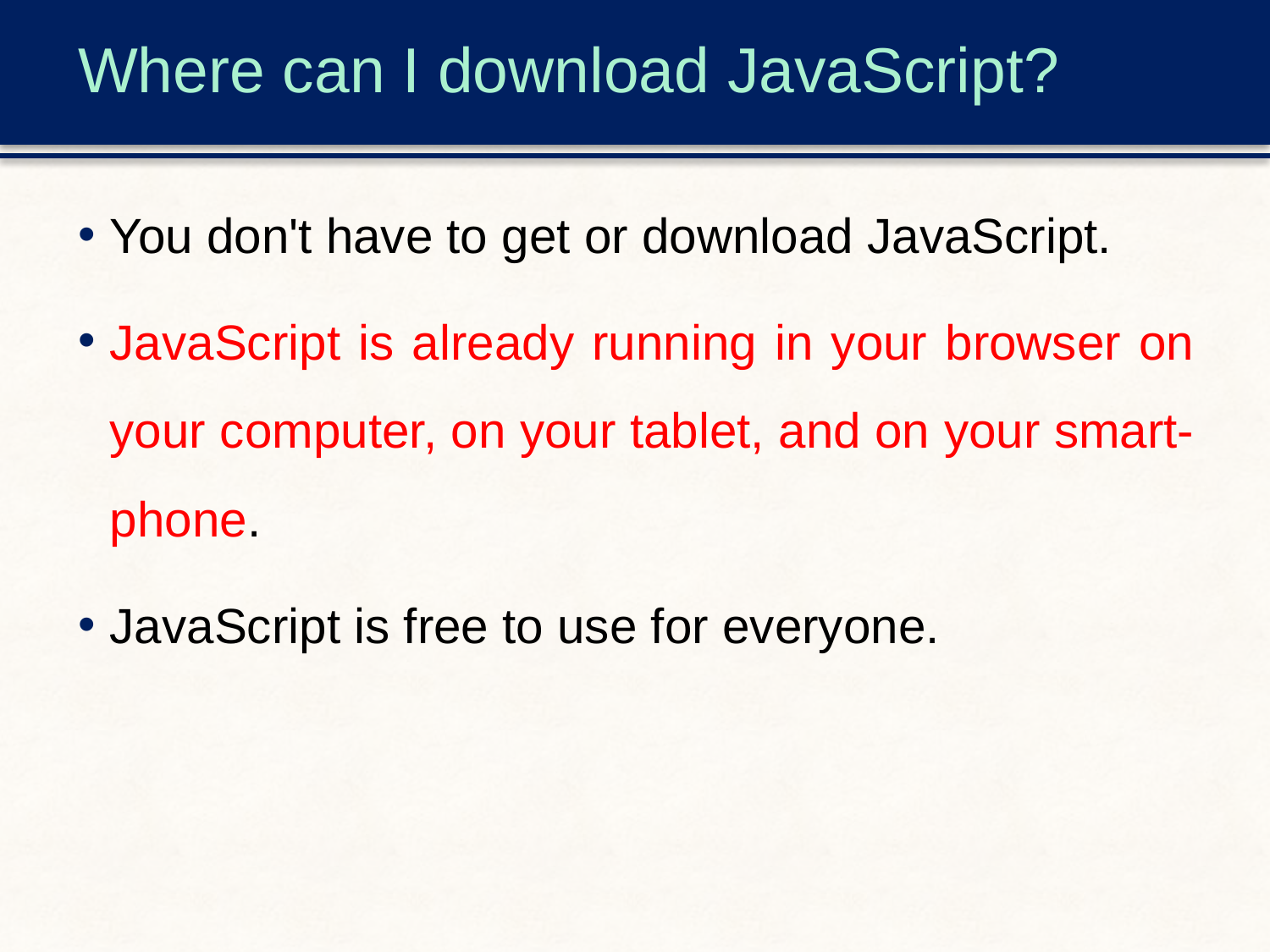

# Where can I download JavaScript?
You don't have to get or download JavaScript.
JavaScript is already running in your browser on your computer, on your tablet, and on your smart-phone.
JavaScript is free to use for everyone.